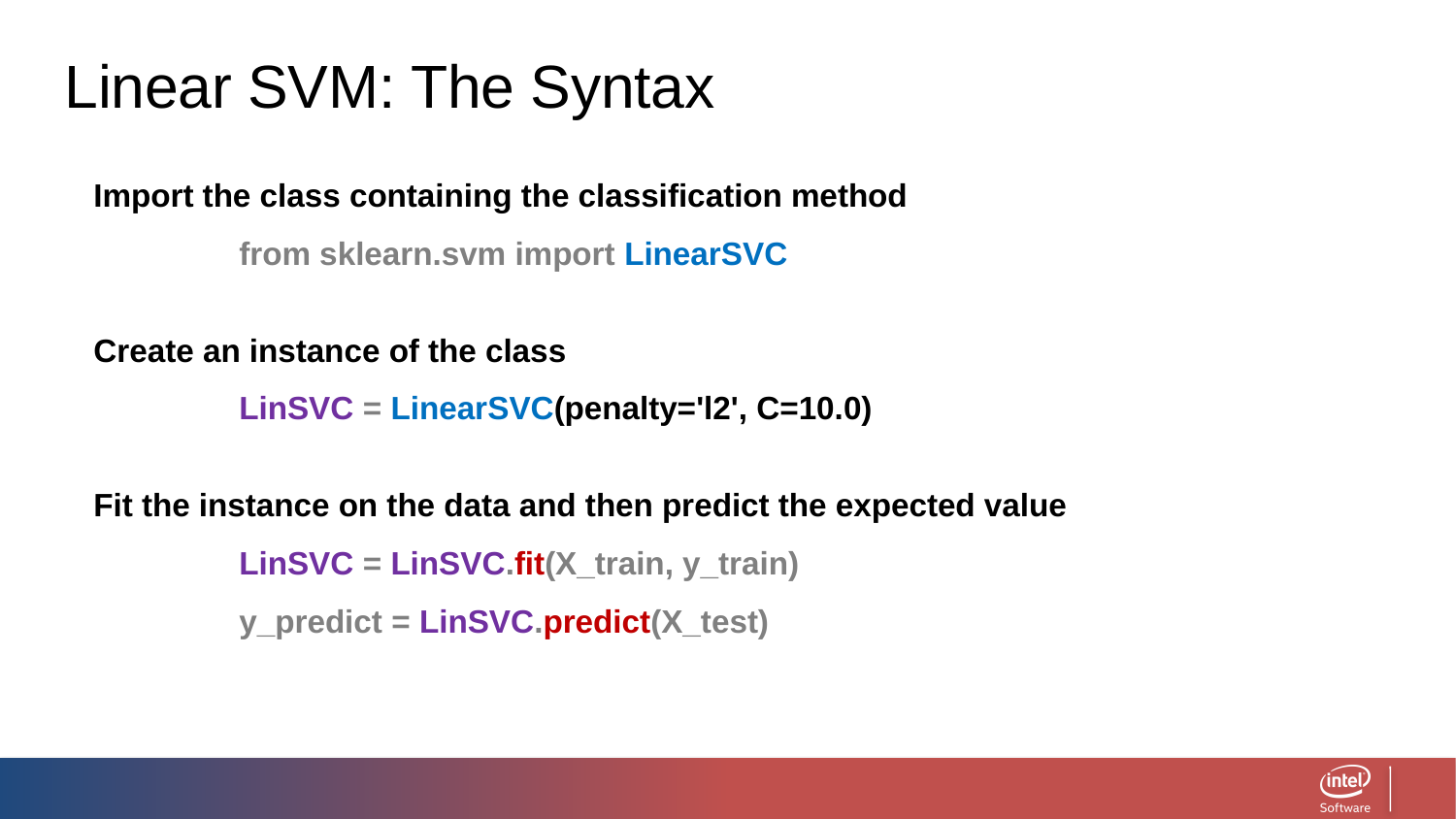

Linear SVM: The Syntax
Import the class containing the classification method
	from sklearn.svm import LinearSVC

Create an instance of the class
	LinSVC = LinearSVC(penalty='l2', C=10.0)

Fit the instance on the data and then predict the expected value
	LinSVC = LinSVC.fit(X_train, y_train)
	y_predict = LinSVC.predict(X_test)